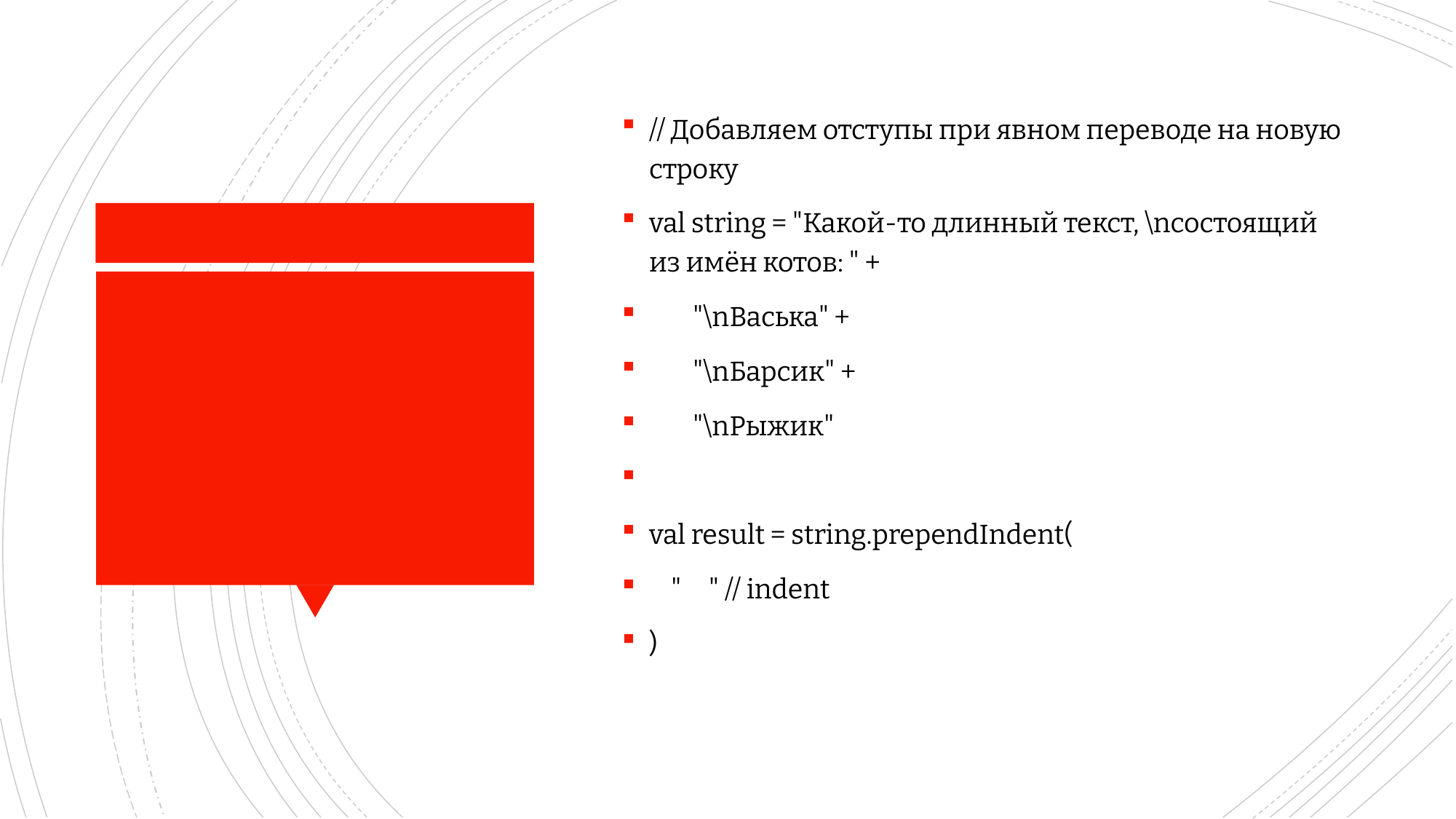

// Добавляем отступы при явном переводе на новую строку
val string = "Какой-то длинный текст, \nсостоящий из имён котов: " +
        "\nВаська" +
        "\nБарсик" +
        "\nРыжик"

val result = string.prependIndent(
    "     " // indent
)

#